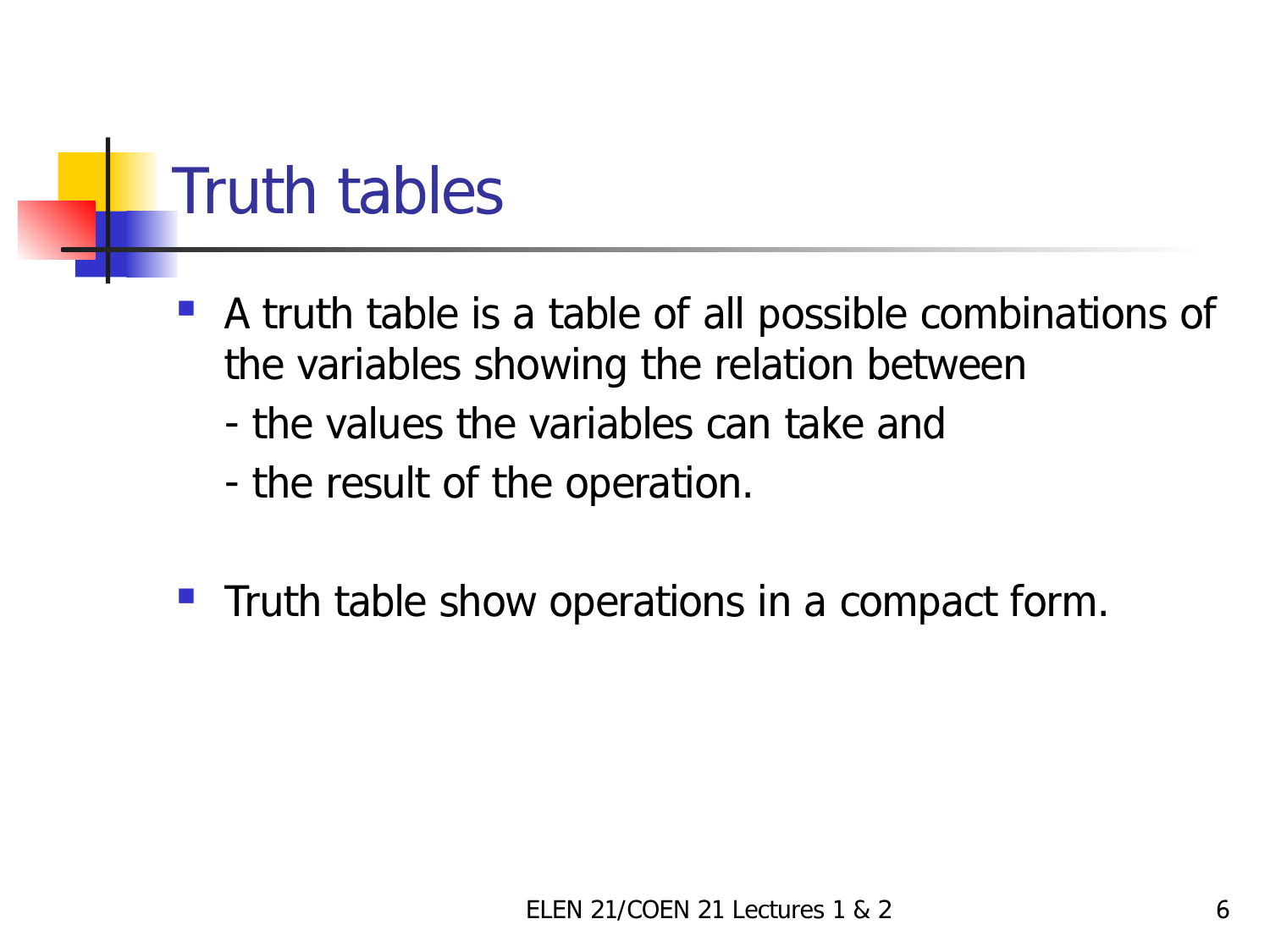

# Truth tables
A truth table is a table of all possible combinations of the variables showing the relation between
	- the values the variables can take and
	- the result of the operation.

Truth table show operations in a compact form.

ELEN 21/COEN 21 Lectures 1 & 2
6